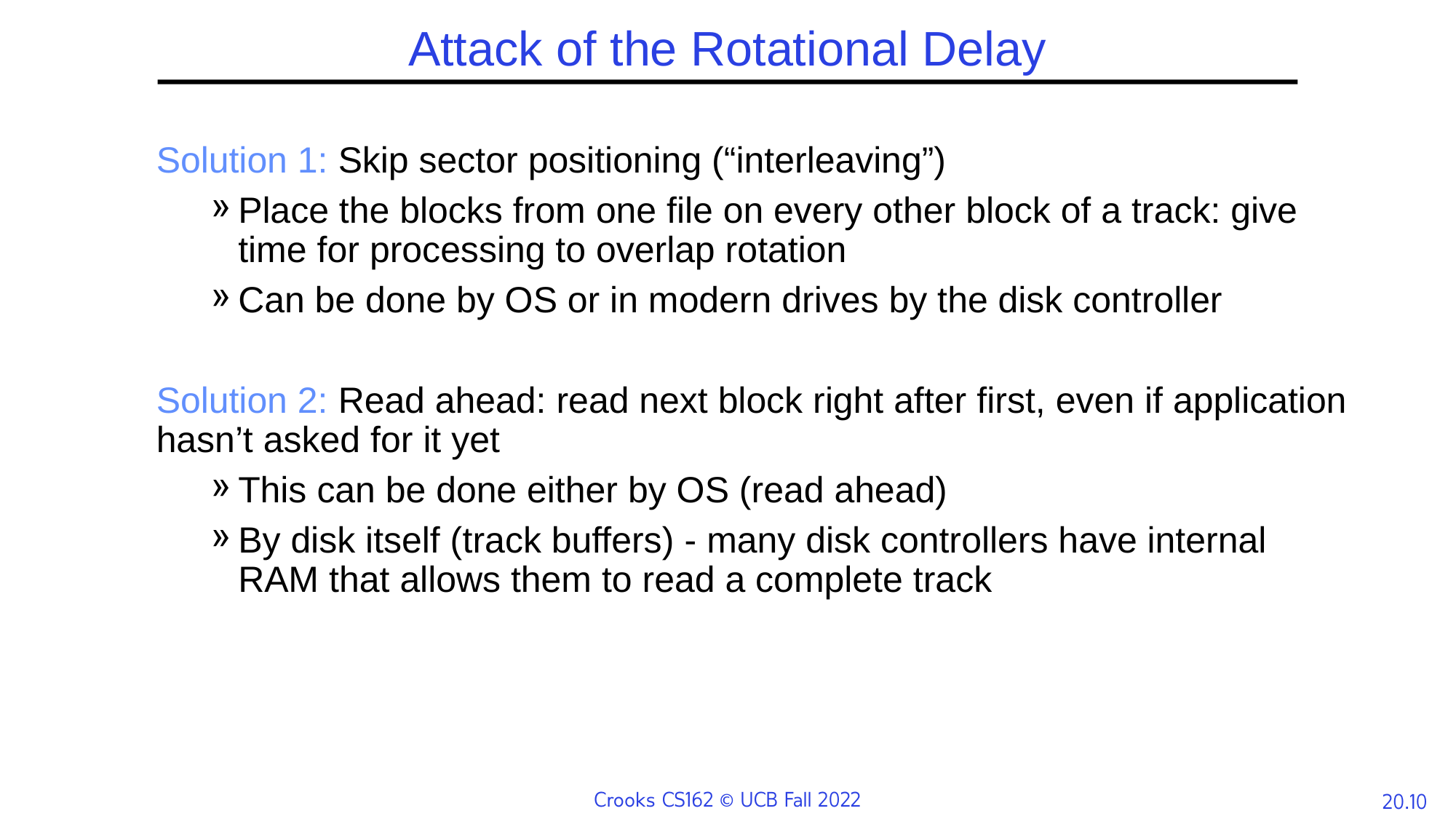

# Attack of the Rotational Delay
Solution 1: Skip sector positioning (“interleaving”)
Place the blocks from one file on every other block of a track: give time for processing to overlap rotation
Can be done by OS or in modern drives by the disk controller

Solution 2: Read ahead: read next block right after first, even if application hasn’t asked for it yet
This can be done either by OS (read ahead)
By disk itself (track buffers) - many disk controllers have internal RAM that allows them to read a complete track